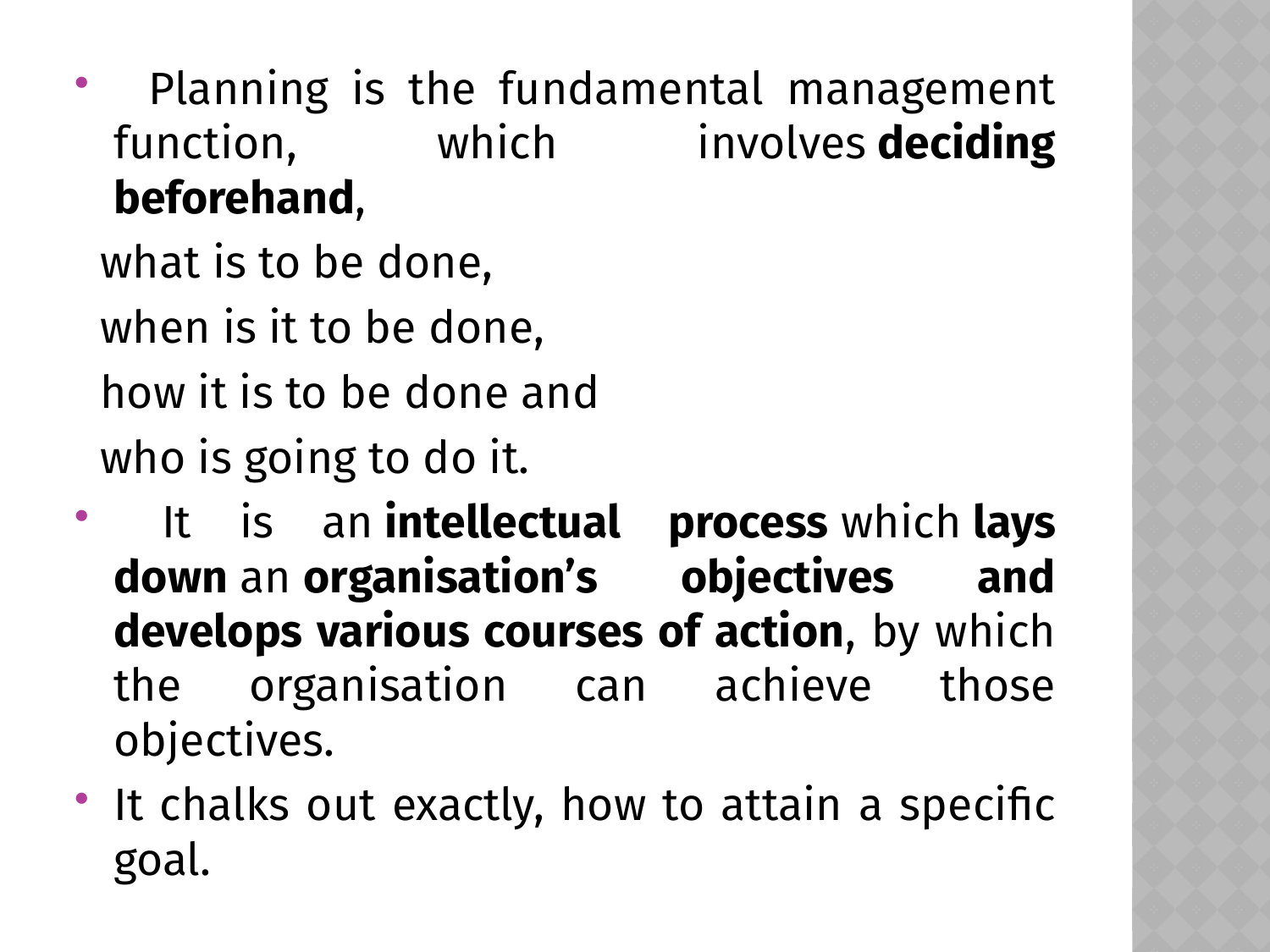

Planning is the fundamental management function, which involves deciding beforehand,
  what is to be done,
  when is it to be done,
  how it is to be done and
  who is going to do it.
 It is an intellectual process which lays down an organisation’s objectives and develops various courses of action, by which the organisation can achieve those objectives.
It chalks out exactly, how to attain a specific goal.